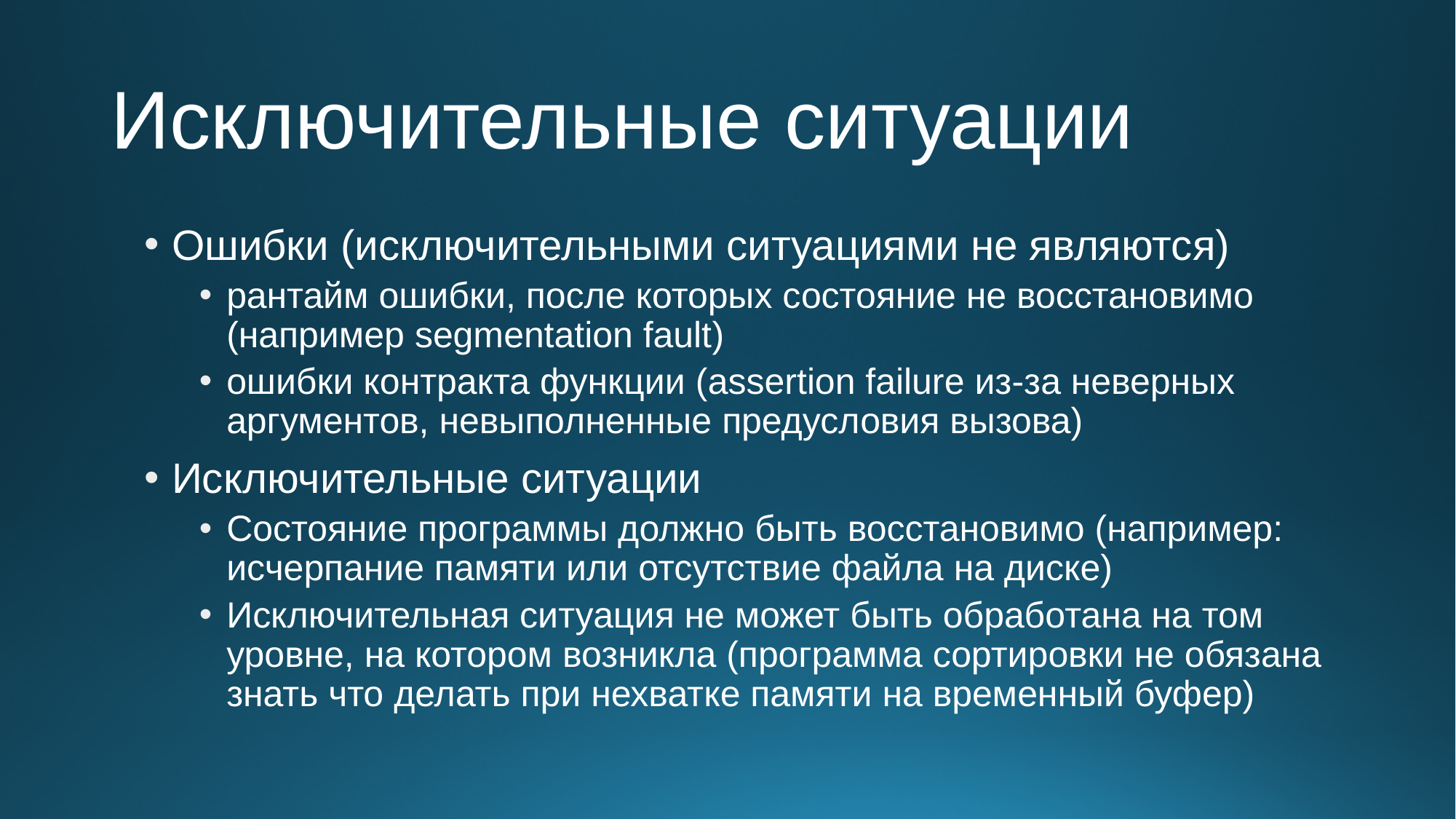

# Исключительные ситуации
Ошибки (исключительными ситуациями не являются)
рантайм ошибки, после которых состояние не восстановимо (например segmentation fault)
ошибки контракта функции (assertion failure из-за неверных аргументов, невыполненные предусловия вызова)
Исключительные ситуации
Состояние программы должно быть восстановимо (например: исчерпание памяти или отсутствие файла на диске)
Исключительная ситуация не может быть обработана на том уровне, на котором возникла (программа сортировки не обязана знать что делать при нехватке памяти на временный буфер)